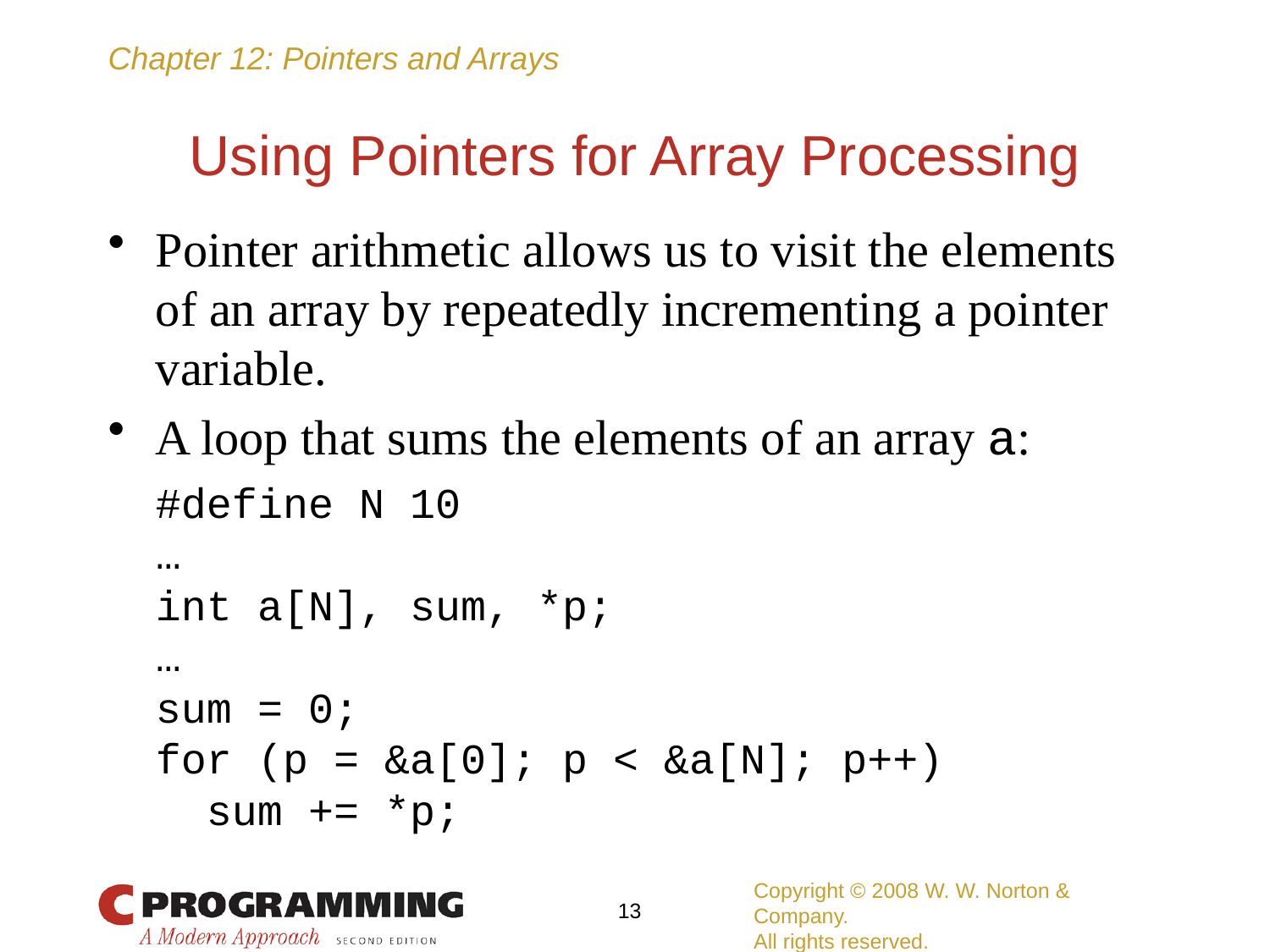

# Using Pointers for Array Processing
Pointer arithmetic allows us to visit the elements of an array by repeatedly incrementing a pointer variable.
A loop that sums the elements of an array a:
	#define N 10
	…
	int a[N], sum, *p;
	…
	sum = 0;
	for (p = &a[0]; p < &a[N]; p++)
	  sum += *p;
Copyright © 2008 W. W. Norton & Company.
All rights reserved.
13